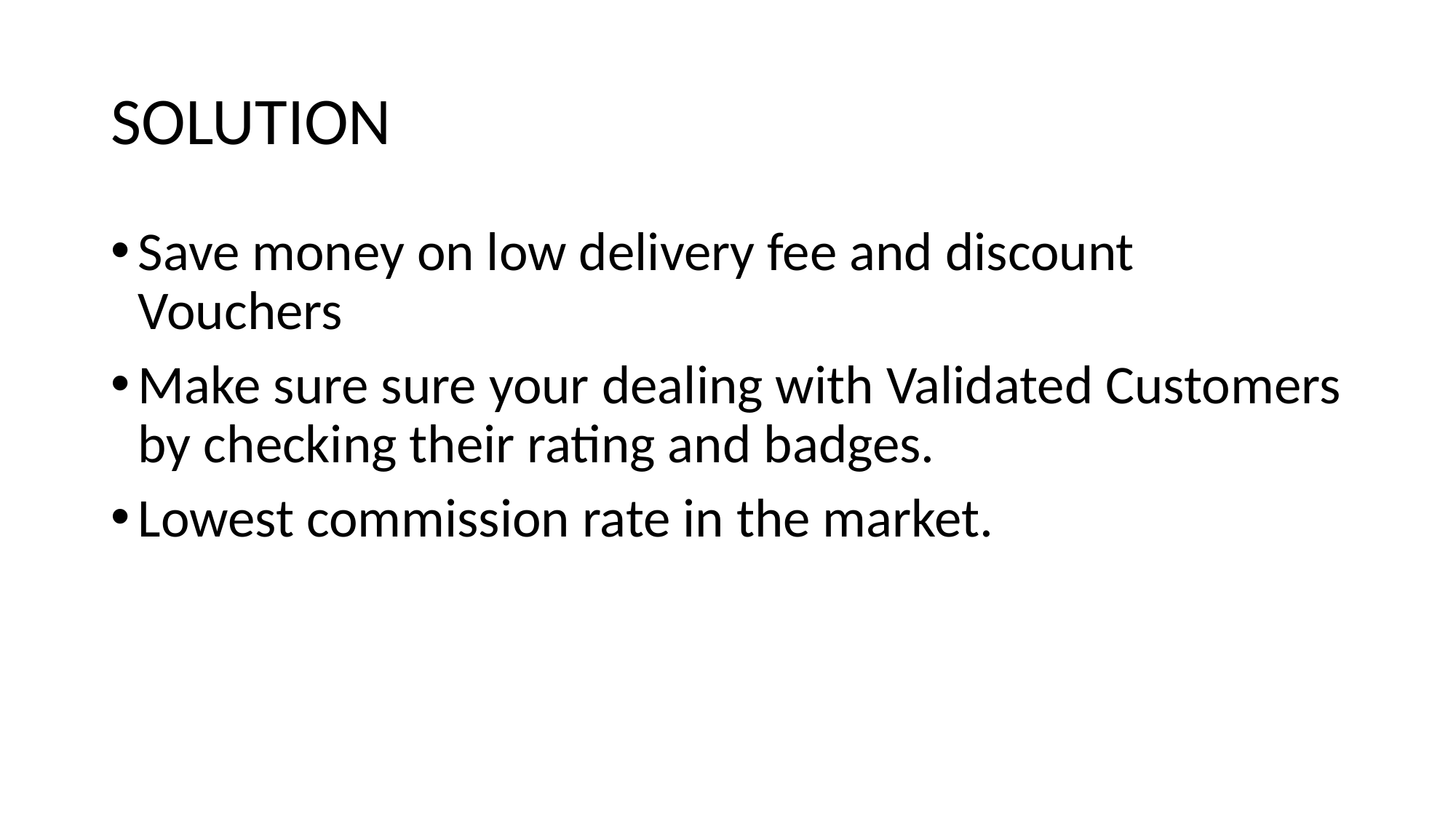

# SOLUTION
Save money on low delivery fee and discount Vouchers
Make sure sure your dealing with Validated Customers by checking their rating and badges.
Lowest commission rate in the market.